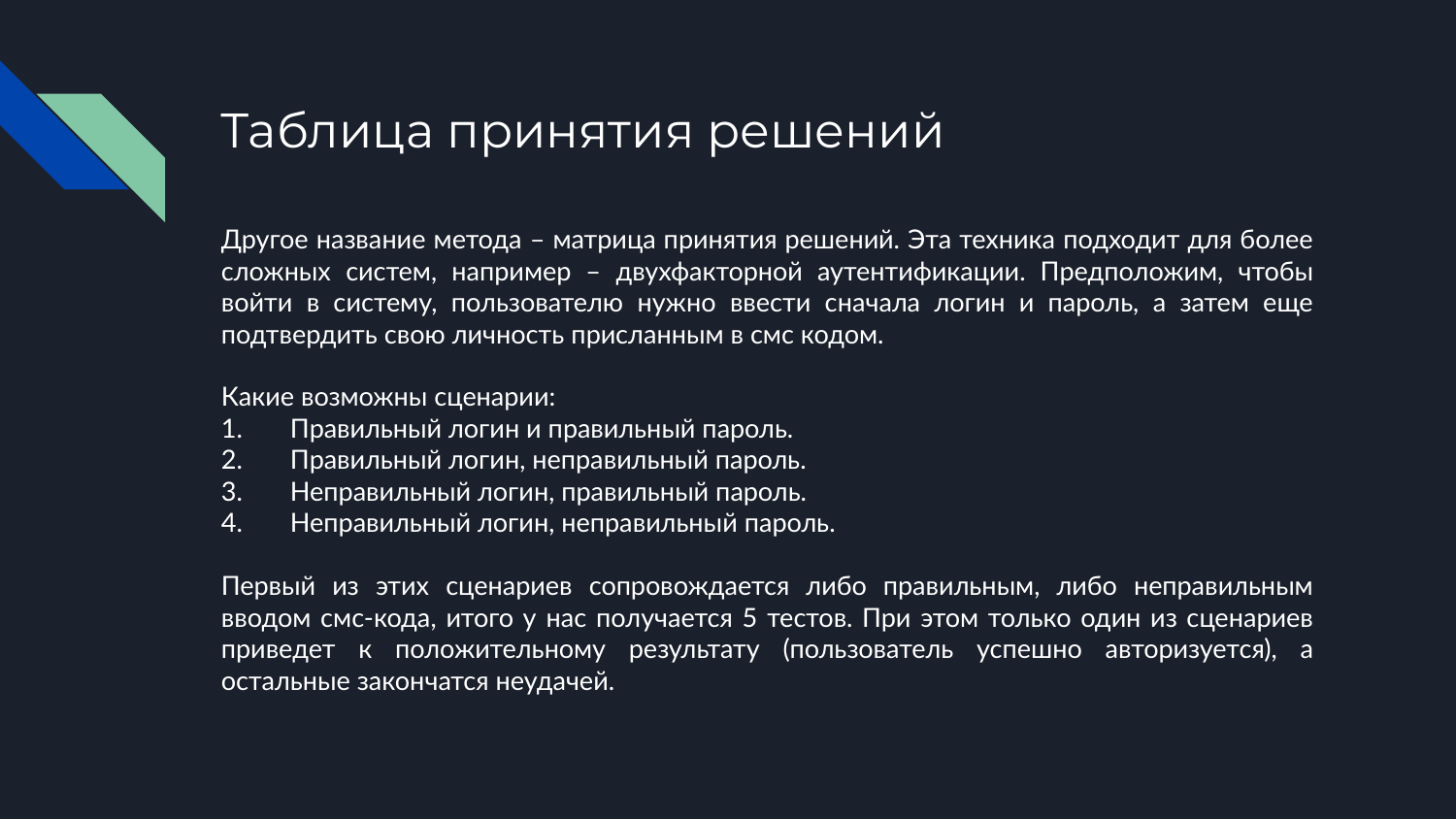

# Таблица принятия решений

Другое название метода – матрица принятия решений. Эта техника подходит для более сложных систем, например – двухфакторной аутентификации. Предположим, чтобы войти в систему, пользователю нужно ввести сначала логин и пароль, а затем еще подтвердить свою личность присланным в смс кодом.

Какие возможны сценарии:
1.       Правильный логин и правильный пароль.
2.       Правильный логин, неправильный пароль.
3.       Неправильный логин, правильный пароль.
4.       Неправильный логин, неправильный пароль.

Первый из этих сценариев сопровождается либо правильным, либо неправильным вводом смс-кода, итого у нас получается 5 тестов. При этом только один из сценариев приведет к положительному результату (пользователь успешно авторизуется), а остальные закончатся неудачей.